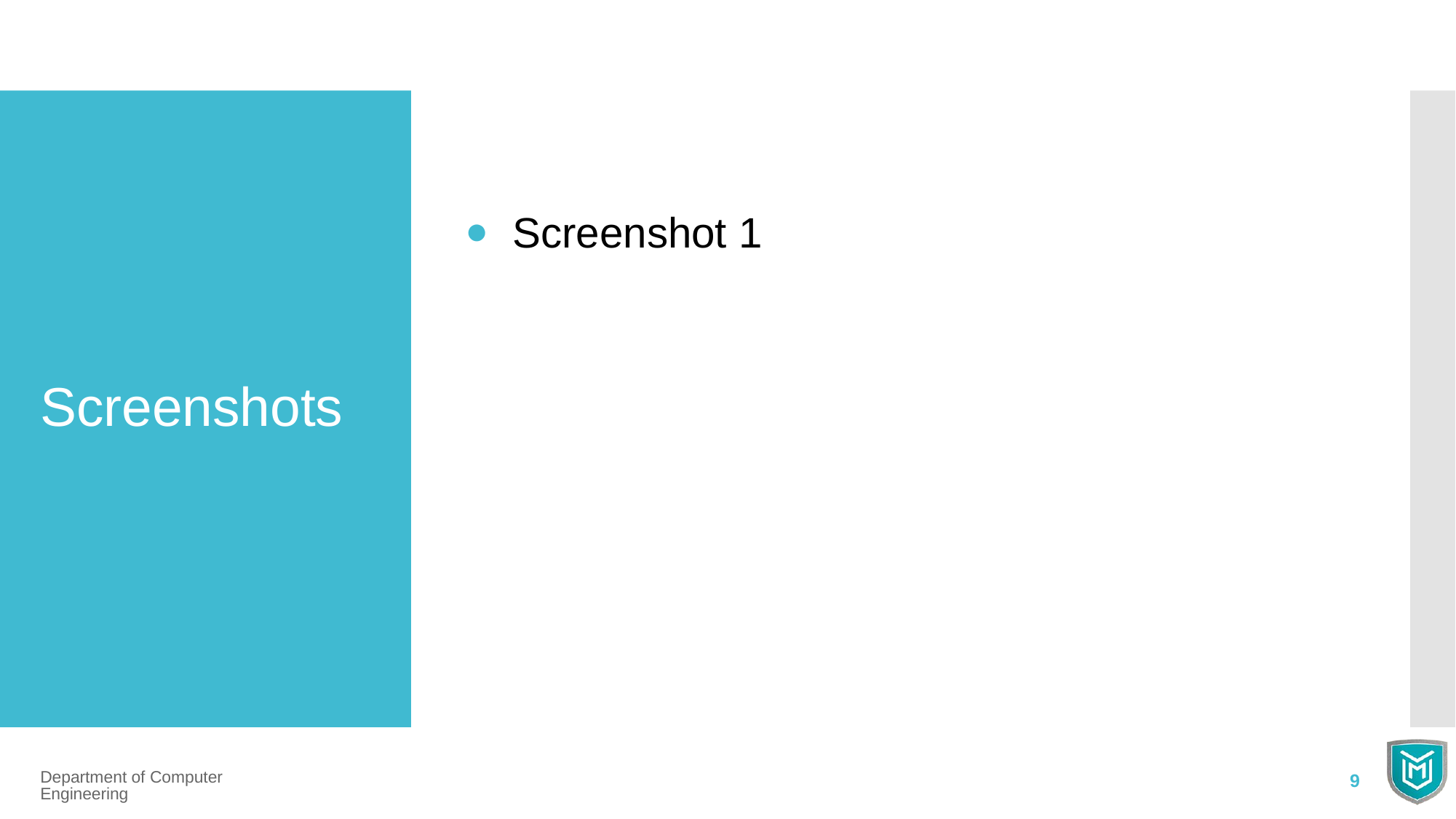

Screenshot 1
Screenshots
Department of Computer Engineering
9